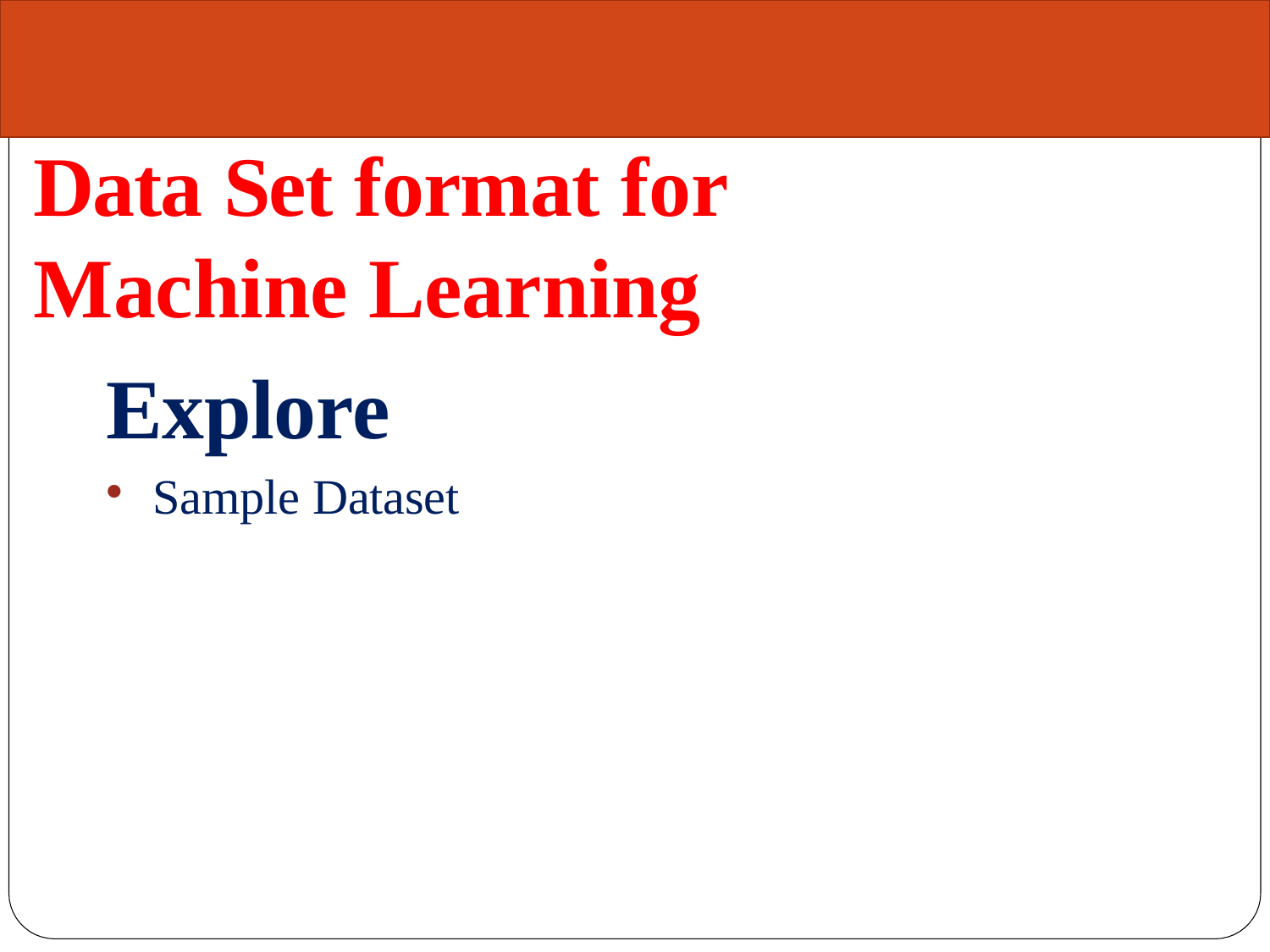

# Data Set format for Machine Learning
Explore
Sample Dataset